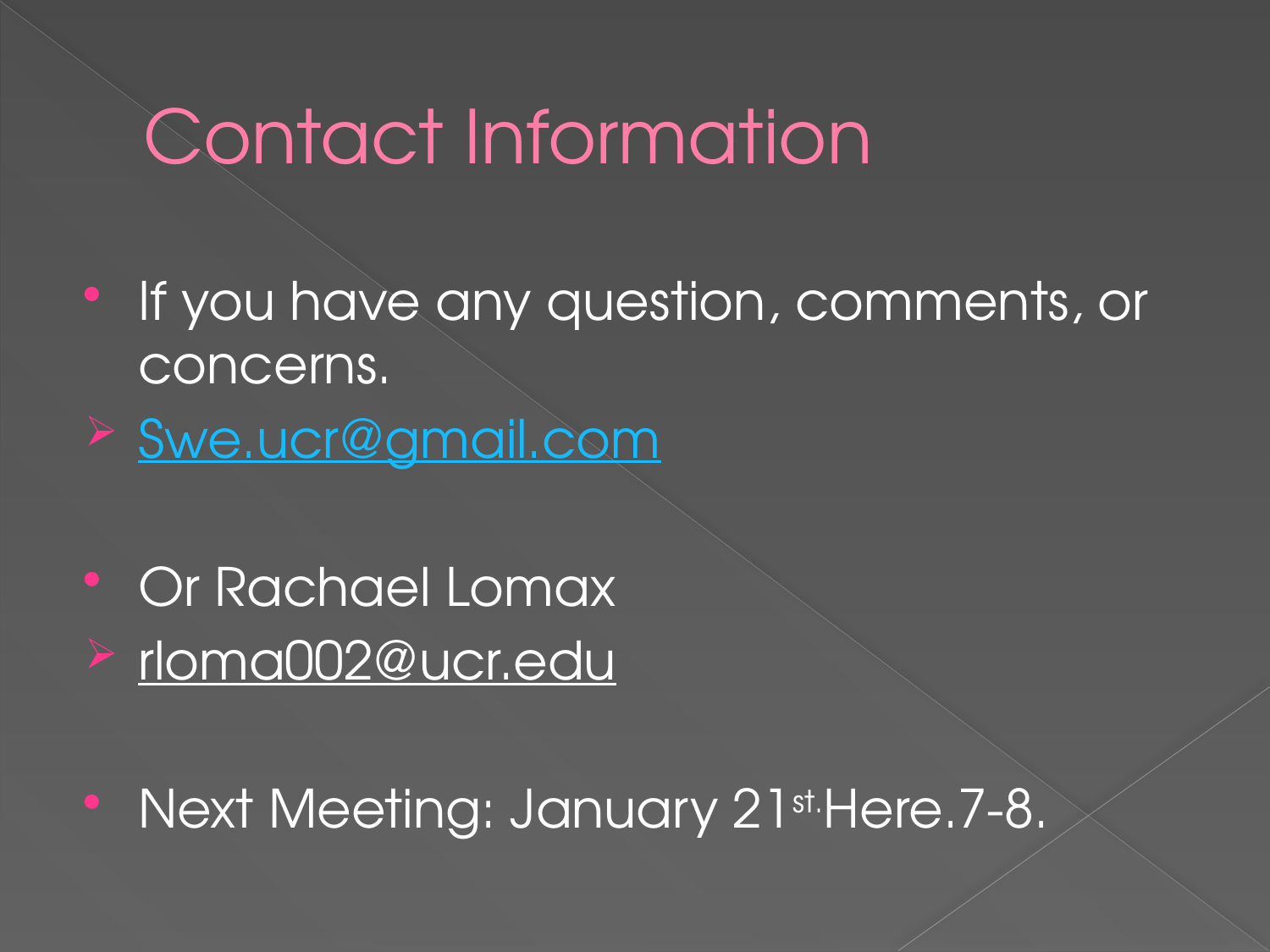

# Contact Information
If you have any question, comments, or concerns.
Swe.ucr@gmail.com

Or Rachael Lomax
rloma002@ucr.edu

Next Meeting: January 21st.Here.7-8.